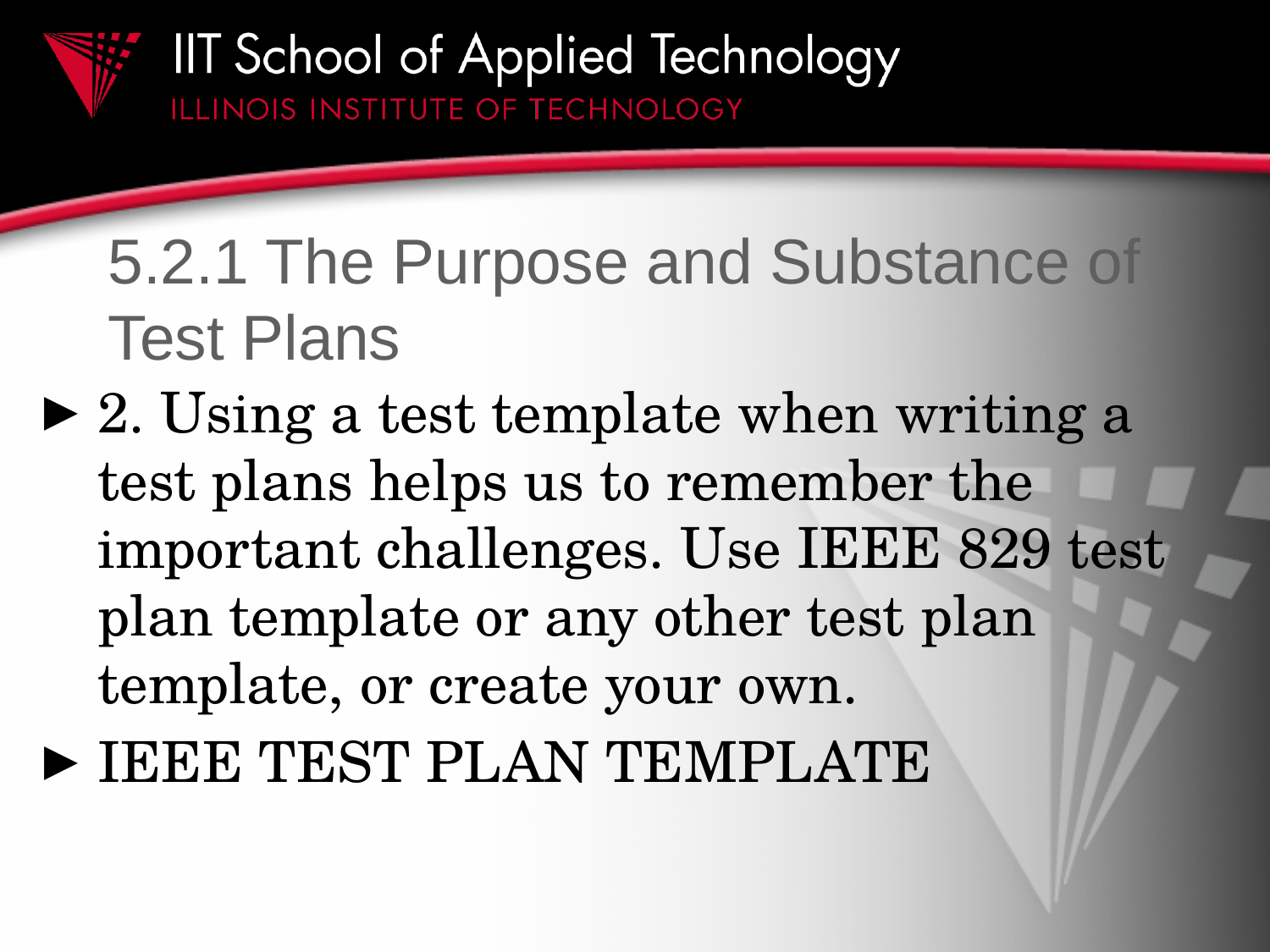

# 5.2.1 The Purpose and Substance of Test Plans
2. Using a test template when writing a test plans helps us to remember the important challenges. Use IEEE 829 test plan template or any other test plan template, or create your own.
IEEE TEST PLAN TEMPLATE